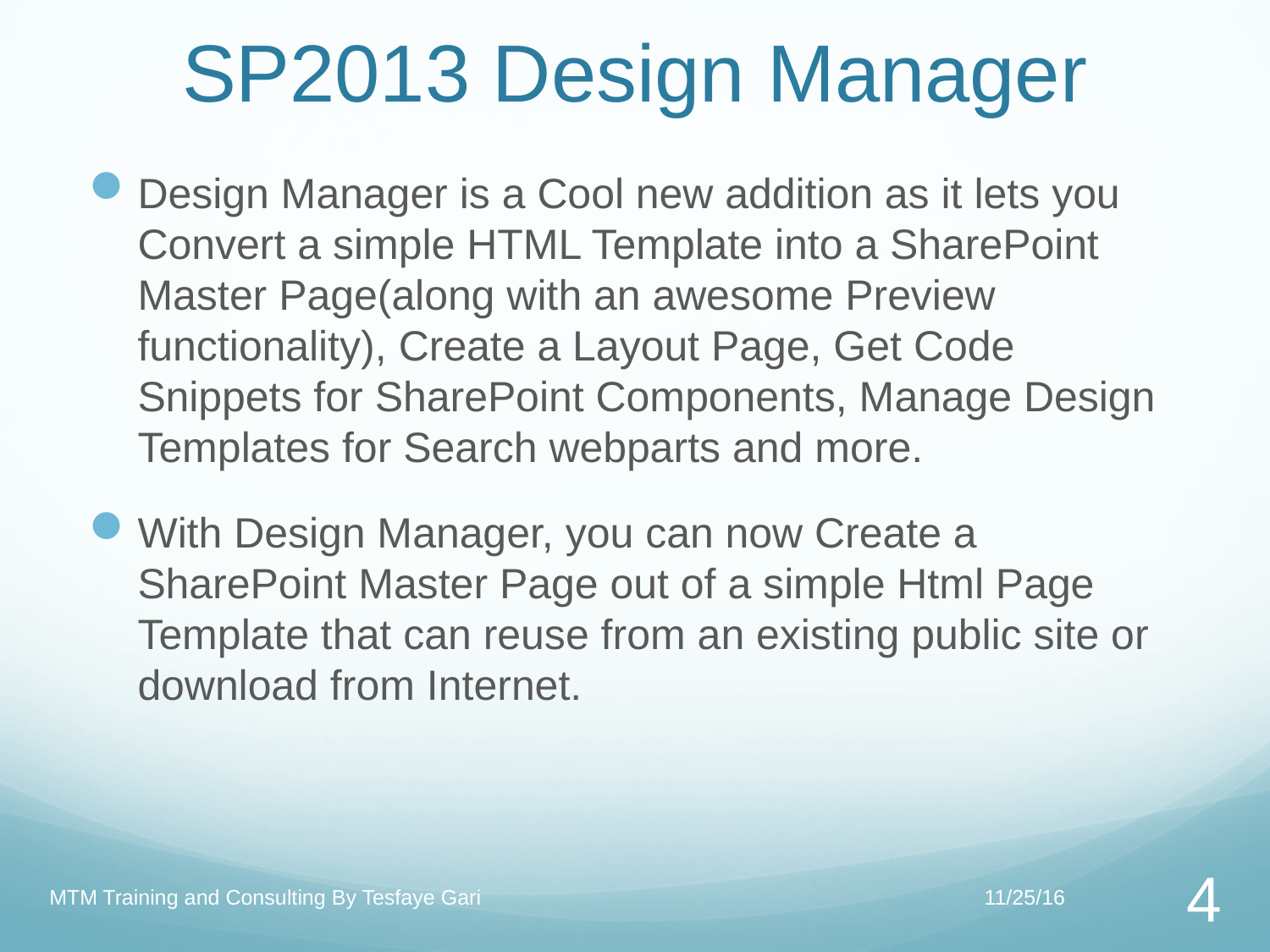

# SP2013 Design Manager
Design Manager is a Cool new addition as it lets you Convert a simple HTML Template into a SharePoint Master Page(along with an awesome Preview functionality), Create a Layout Page, Get Code Snippets for SharePoint Components, Manage Design Templates for Search webparts and more.
With Design Manager, you can now Create a SharePoint Master Page out of a simple Html Page Template that can reuse from an existing public site or download from Internet.

MTM Training and Consulting By Tesfaye Gari
11/25/16
4